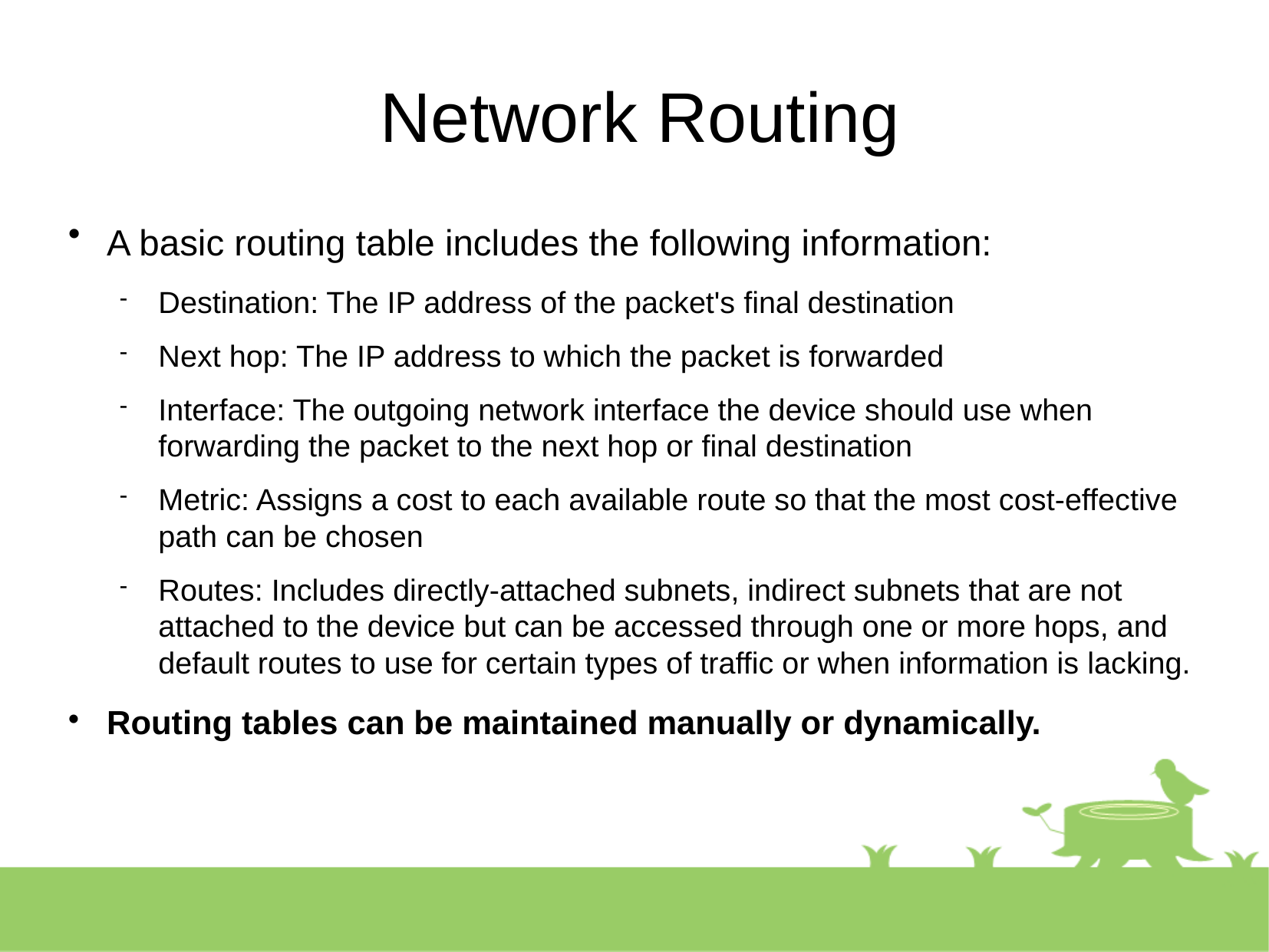

Network Routing
A basic routing table includes the following information:
Destination: The IP address of the packet's final destination
Next hop: The IP address to which the packet is forwarded
Interface: The outgoing network interface the device should use when forwarding the packet to the next hop or final destination
Metric: Assigns a cost to each available route so that the most cost-effective path can be chosen
Routes: Includes directly-attached subnets, indirect subnets that are not attached to the device but can be accessed through one or more hops, and default routes to use for certain types of traffic or when information is lacking.
Routing tables can be maintained manually or dynamically.